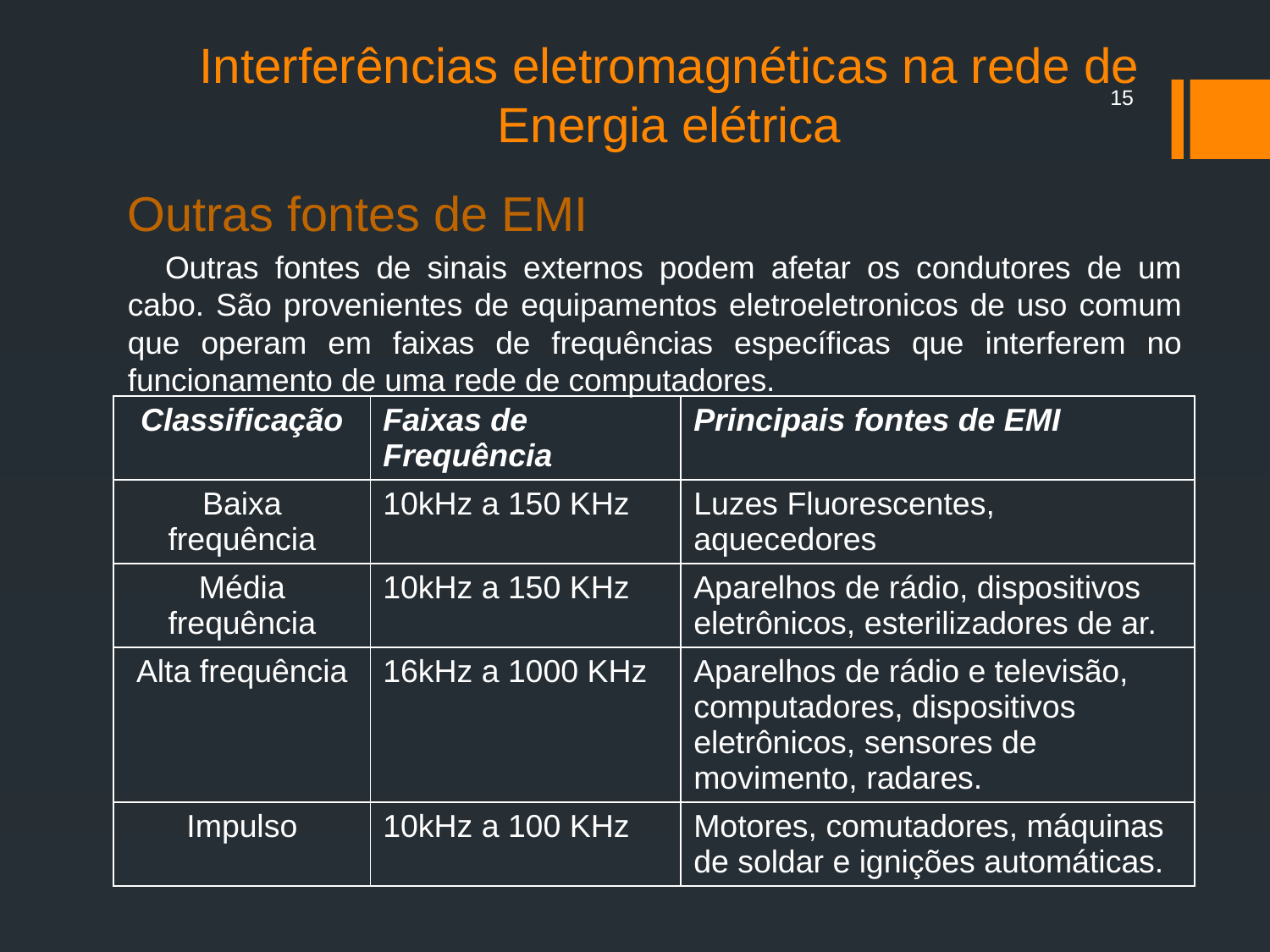

# Interferências eletromagnéticas na rede de Energia elétrica
15
Outras fontes de EMI
Outras fontes de sinais externos podem afetar os condutores de um cabo. São provenientes de equipamentos eletroeletronicos de uso comum que operam em faixas de frequências específicas que interferem no funcionamento de uma rede de computadores.
| Classificação | Faixas de Frequência | Principais fontes de EMI |
| --- | --- | --- |
| Baixa frequência | 10kHz a 150 KHz | Luzes Fluorescentes, aquecedores |
| Média frequência | 10kHz a 150 KHz | Aparelhos de rádio, dispositivos eletrônicos, esterilizadores de ar. |
| Alta frequência | 16kHz a 1000 KHz | Aparelhos de rádio e televisão, computadores, dispositivos eletrônicos, sensores de movimento, radares. |
| Impulso | 10kHz a 100 KHz | Motores, comutadores, máquinas de soldar e ignições automáticas. |